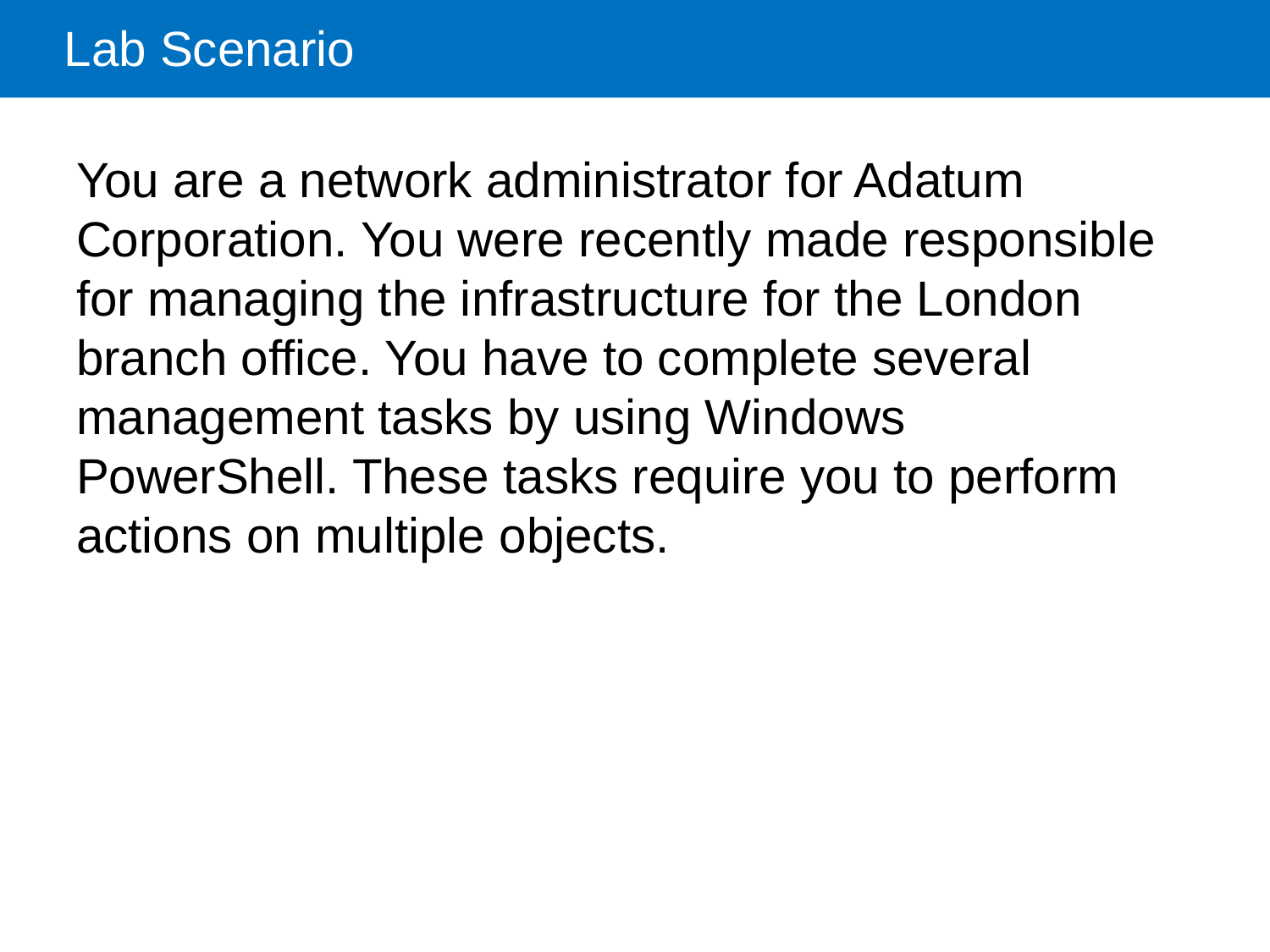

# Lab Scenario
You are a network administrator for Adatum Corporation. You were recently made responsible for managing the infrastructure for the London branch office. You have to complete several management tasks by using Windows PowerShell. These tasks require you to perform actions on multiple objects.